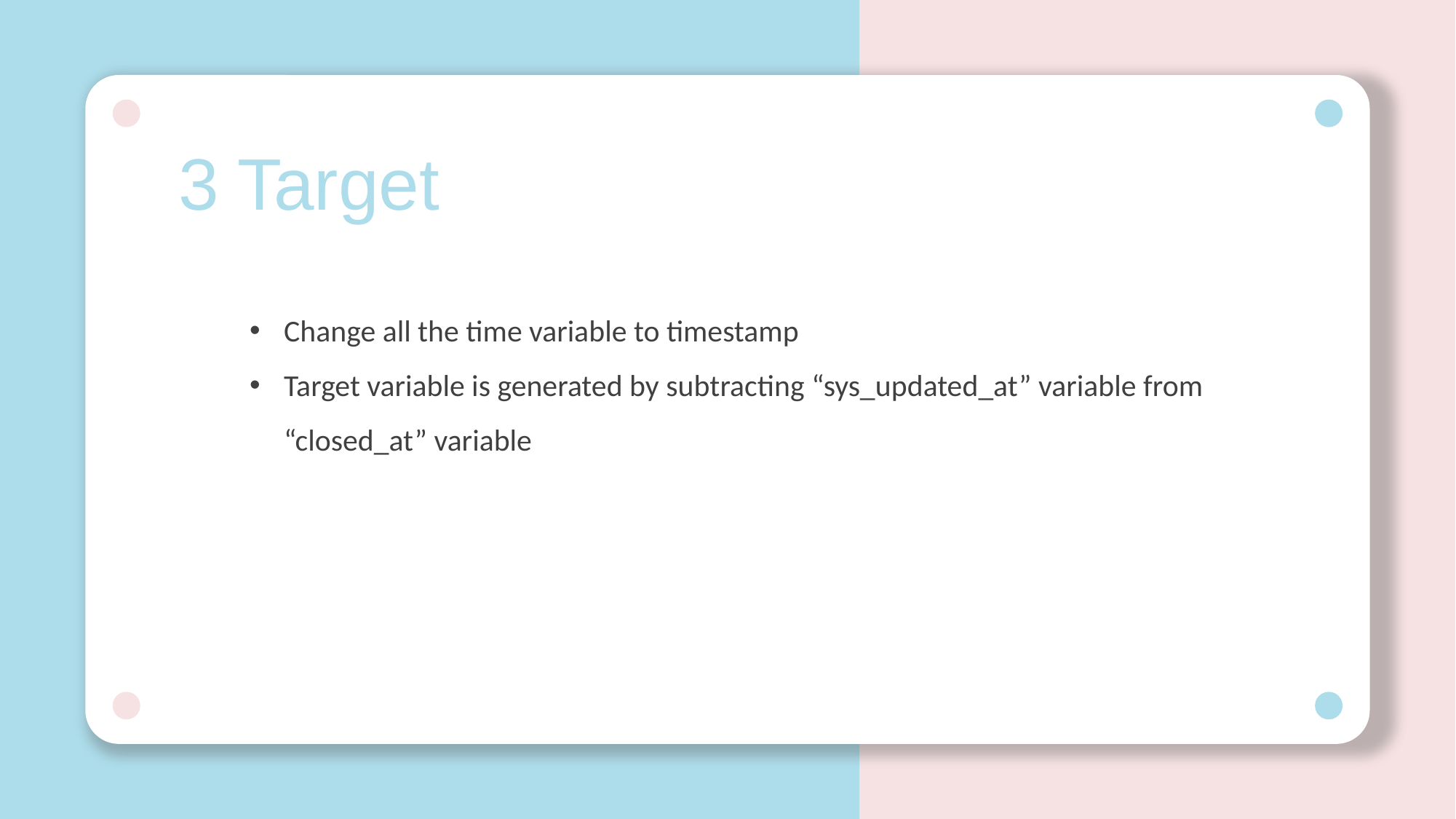

3 Target
Change all the time variable to timestamp
Target variable is generated by subtracting “sys_updated_at” variable from “closed_at” variable